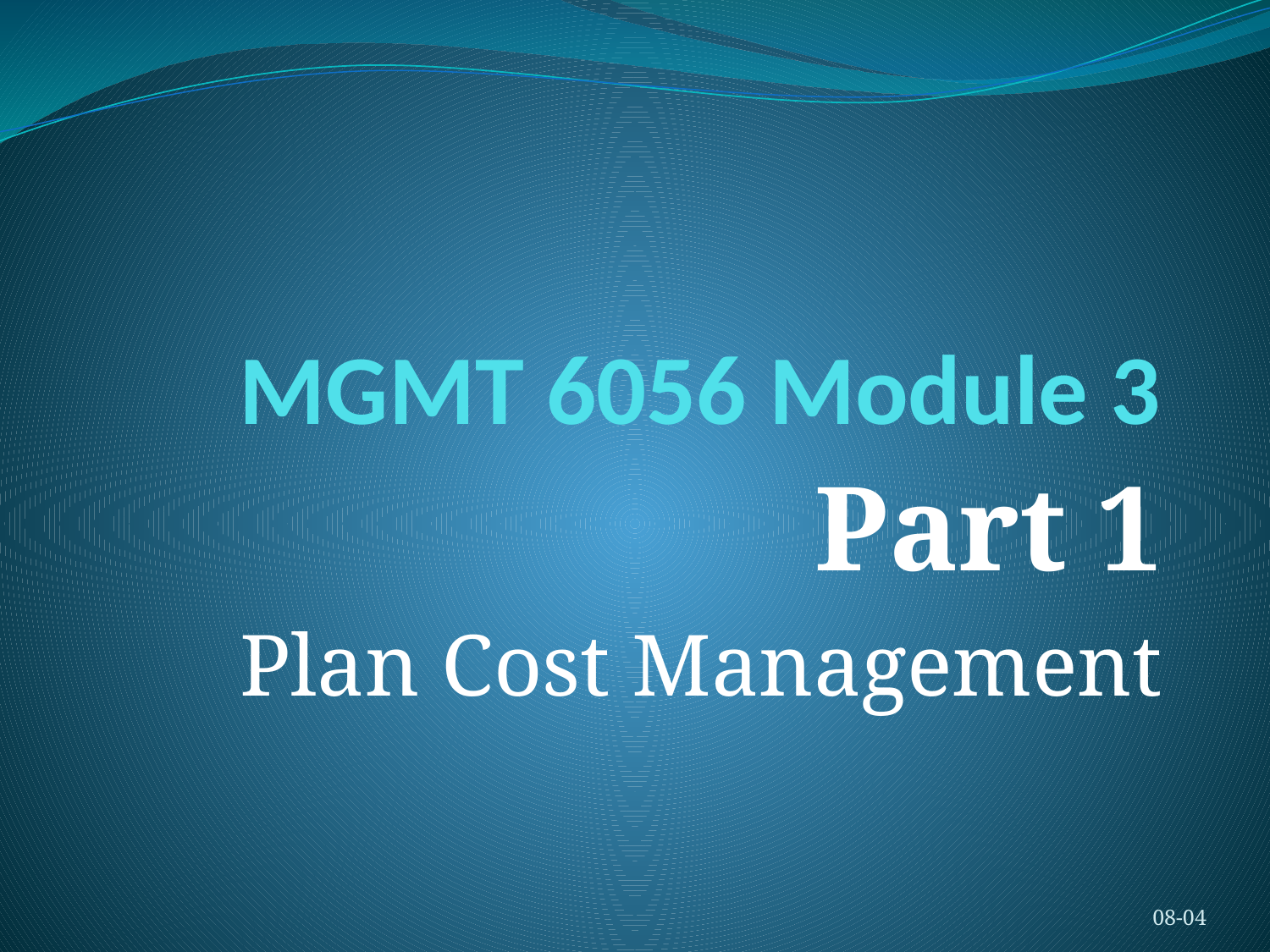

# MGMT 6056 Module 3
Part 1
Plan Cost Management
08-04